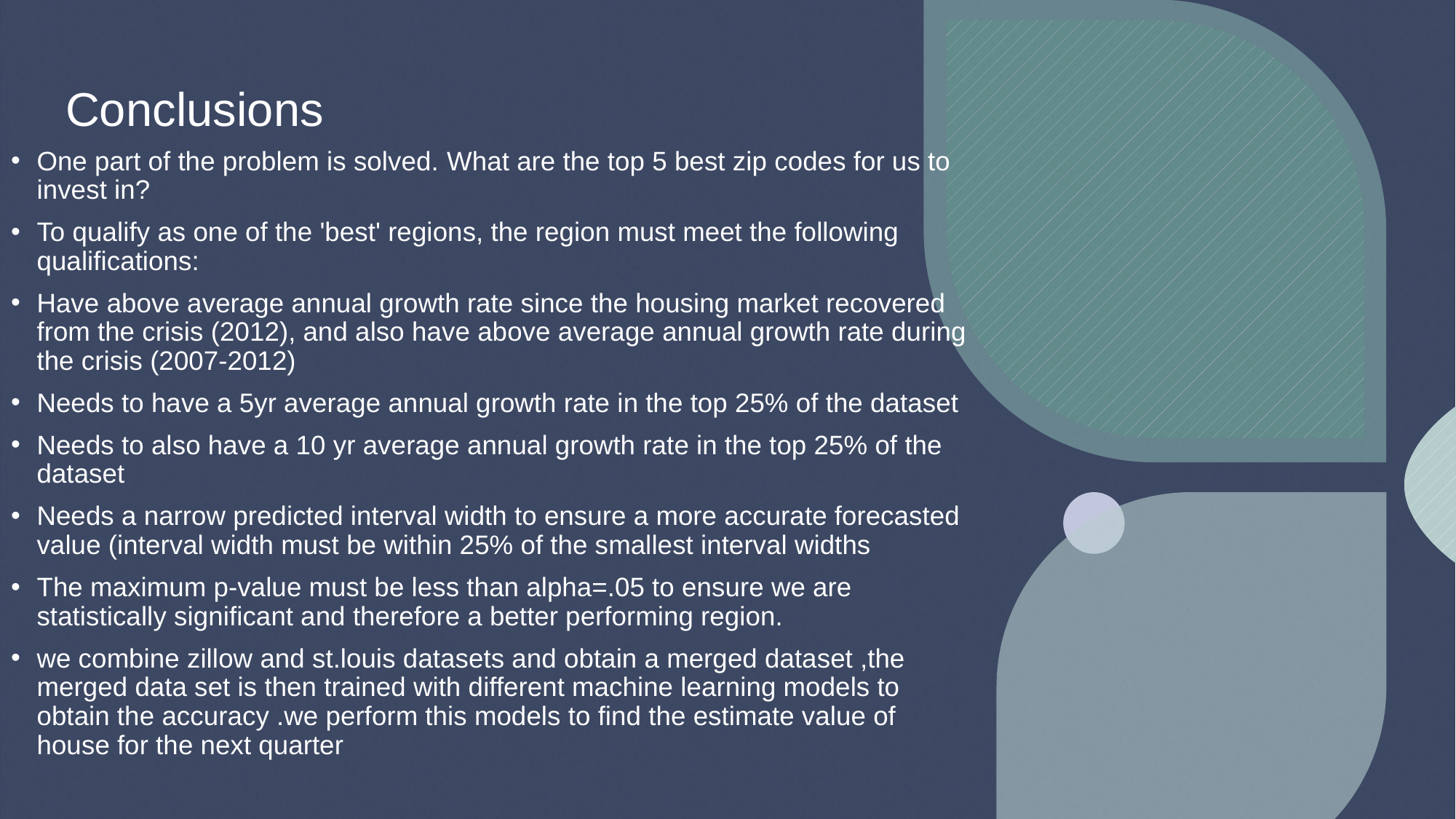

# Conclusions
One part of the problem is solved. What are the top 5 best zip codes for us to invest in?
To qualify as one of the 'best' regions, the region must meet the following qualifications:
Have above average annual growth rate since the housing market recovered from the crisis (2012), and also have above average annual growth rate during the crisis (2007-2012)
Needs to have a 5yr average annual growth rate in the top 25% of the dataset
Needs to also have a 10 yr average annual growth rate in the top 25% of the dataset
Needs a narrow predicted interval width to ensure a more accurate forecasted value (interval width must be within 25% of the smallest interval widths
The maximum p-value must be less than alpha=.05 to ensure we are statistically significant and therefore a better performing region.
we combine zillow and st.louis datasets and obtain a merged dataset ,the merged data set is then trained with different machine learning models to obtain the accuracy .we perform this models to find the estimate value of house for the next quarter